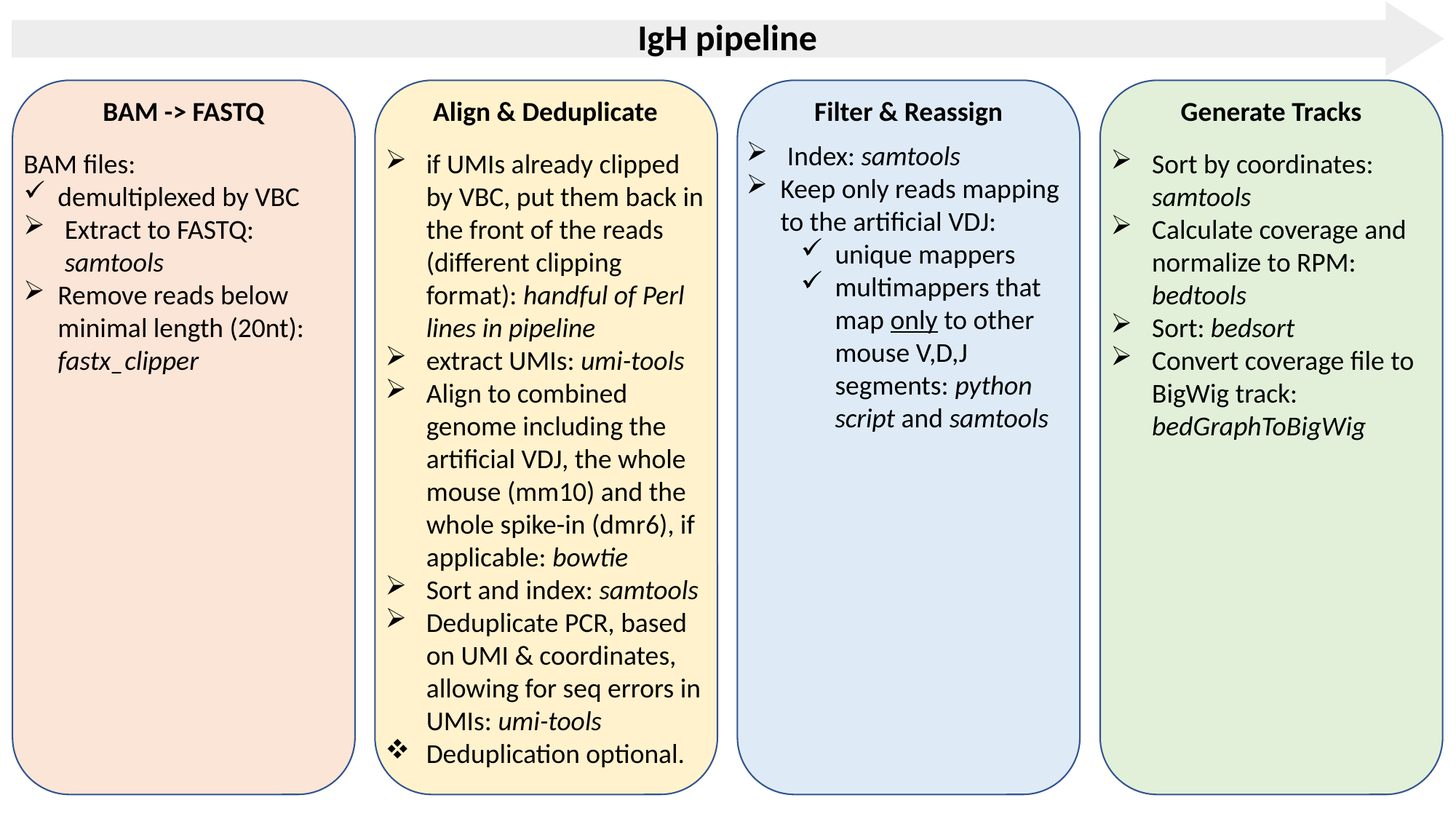

IgH pipeline

BAM -> FASTQ
Generate Tracks
Align & Deduplicate
Filter & Reassign
Index: samtools
Keep only reads mapping to the artificial VDJ:
unique mappers
multimappers that map only to other mouse V,D,J segments: python script and samtools
BAM files:
demultiplexed by VBC
Extract to FASTQ: samtools
Remove reads below minimal length (20nt): fastx_clipper
if UMIs already clipped by VBC, put them back in the front of the reads (different clipping format): handful of Perl lines in pipeline
extract UMIs: umi-tools
Align to combined genome including the artificial VDJ, the whole mouse (mm10) and the whole spike-in (dmr6), if applicable: bowtie
Sort and index: samtools
Deduplicate PCR, based on UMI & coordinates, allowing for seq errors in UMIs: umi-tools
Deduplication optional.
Sort by coordinates: samtools
Calculate coverage and normalize to RPM: bedtools
Sort: bedsort
Convert coverage file to BigWig track: bedGraphToBigWig